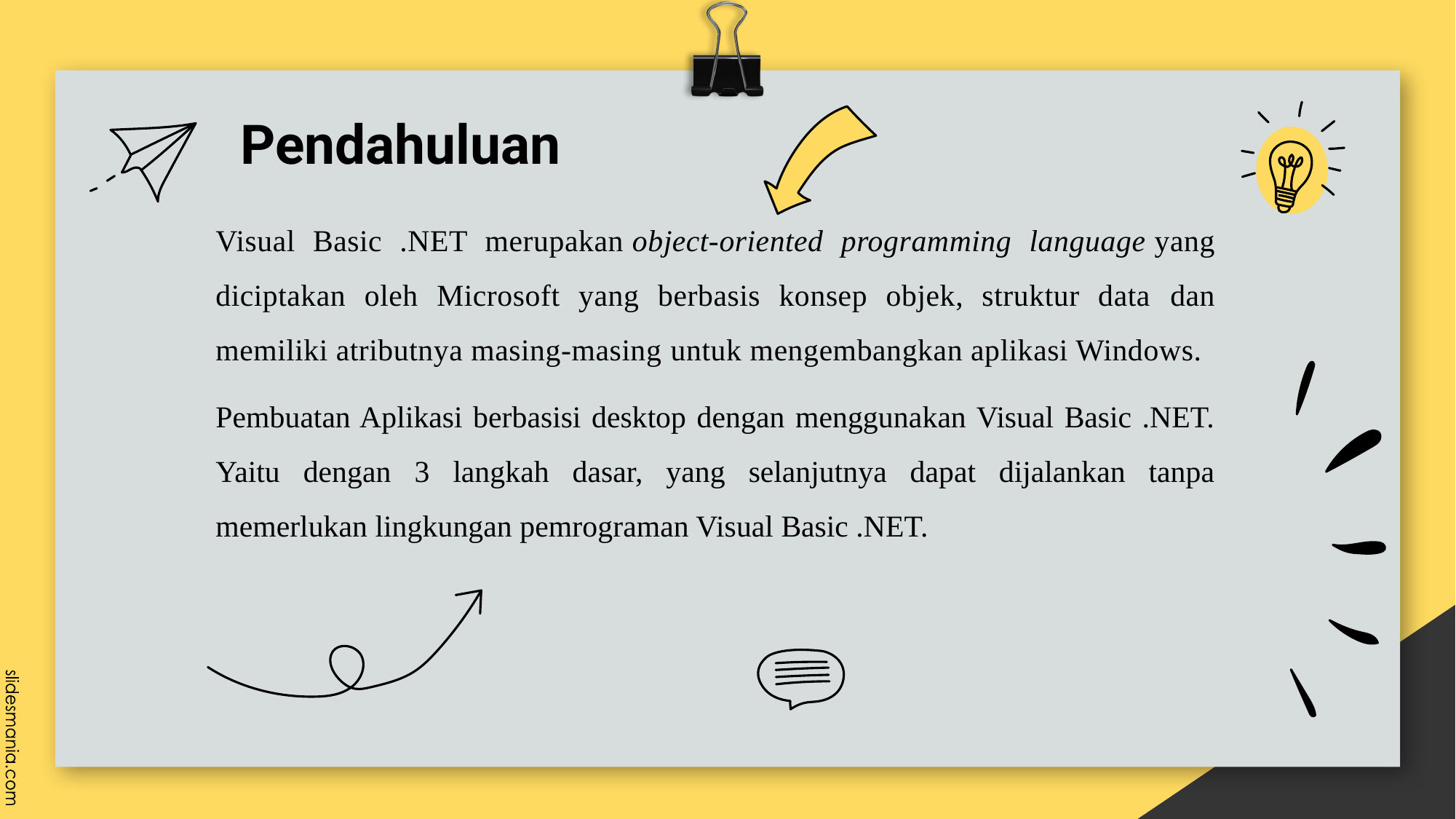

# Pendahuluan
Visual Basic .NET merupakan object-oriented programming language yang diciptakan oleh Microsoft yang berbasis konsep objek, struktur data dan memiliki atributnya masing-masing untuk mengembangkan aplikasi Windows.
Pembuatan Aplikasi berbasisi desktop dengan menggunakan Visual Basic .NET. Yaitu dengan 3 langkah dasar, yang selanjutnya dapat dijalankan tanpa memerlukan lingkungan pemrograman Visual Basic .NET.